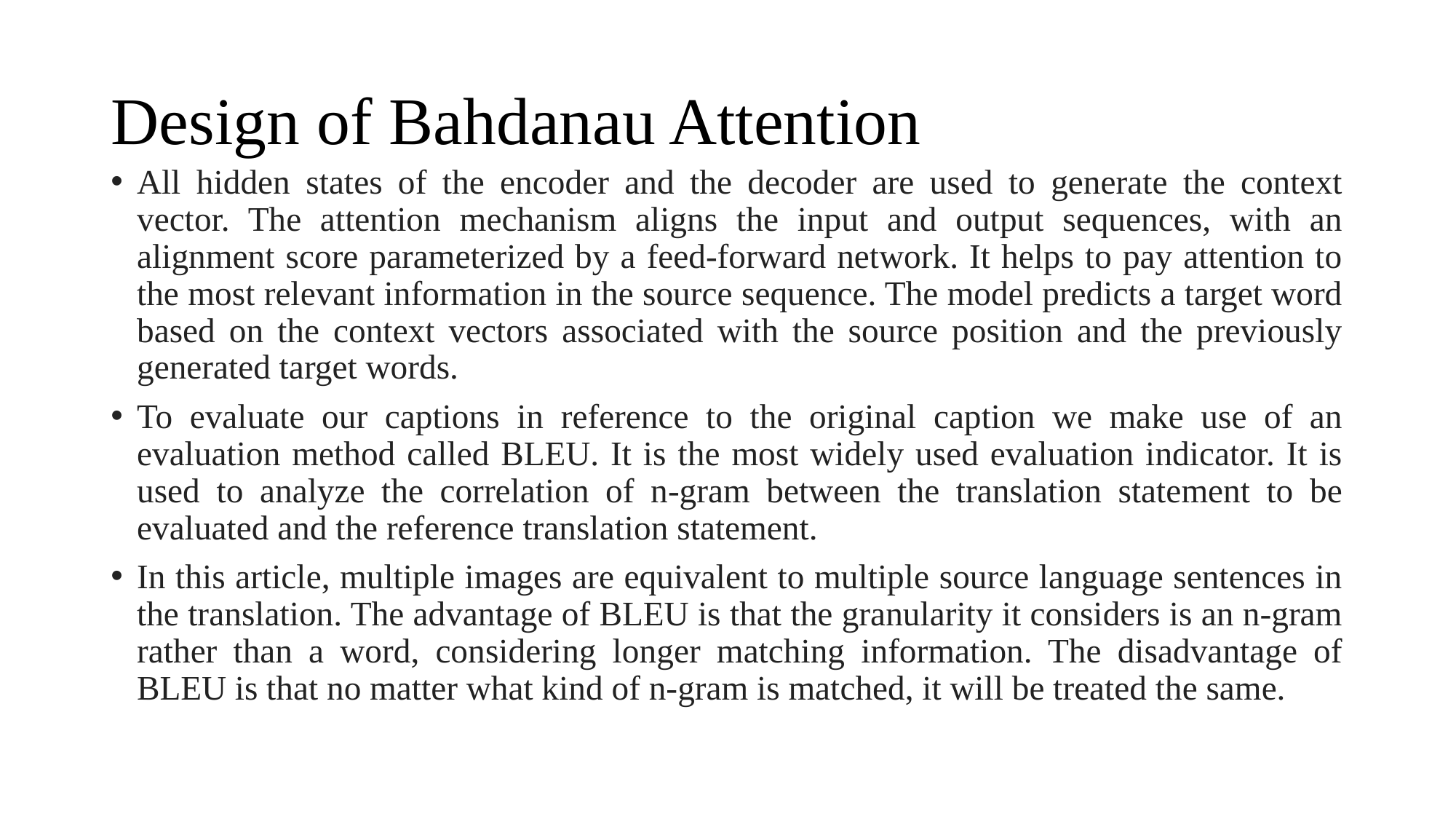

# Design of Bahdanau Attention
All hidden states of the encoder and the decoder are used to generate the context vector. The attention mechanism aligns the input and output sequences, with an alignment score parameterized by a feed-forward network. It helps to pay attention to the most relevant information in the source sequence. The model predicts a target word based on the context vectors associated with the source position and the previously generated target words.
To evaluate our captions in reference to the original caption we make use of an evaluation method called BLEU. It is the most widely used evaluation indicator. It is used to analyze the correlation of n-gram between the translation statement to be evaluated and the reference translation statement.
In this article, multiple images are equivalent to multiple source language sentences in the translation. The advantage of BLEU is that the granularity it considers is an n-gram rather than a word, considering longer matching information. The disadvantage of BLEU is that no matter what kind of n-gram is matched, it will be treated the same.